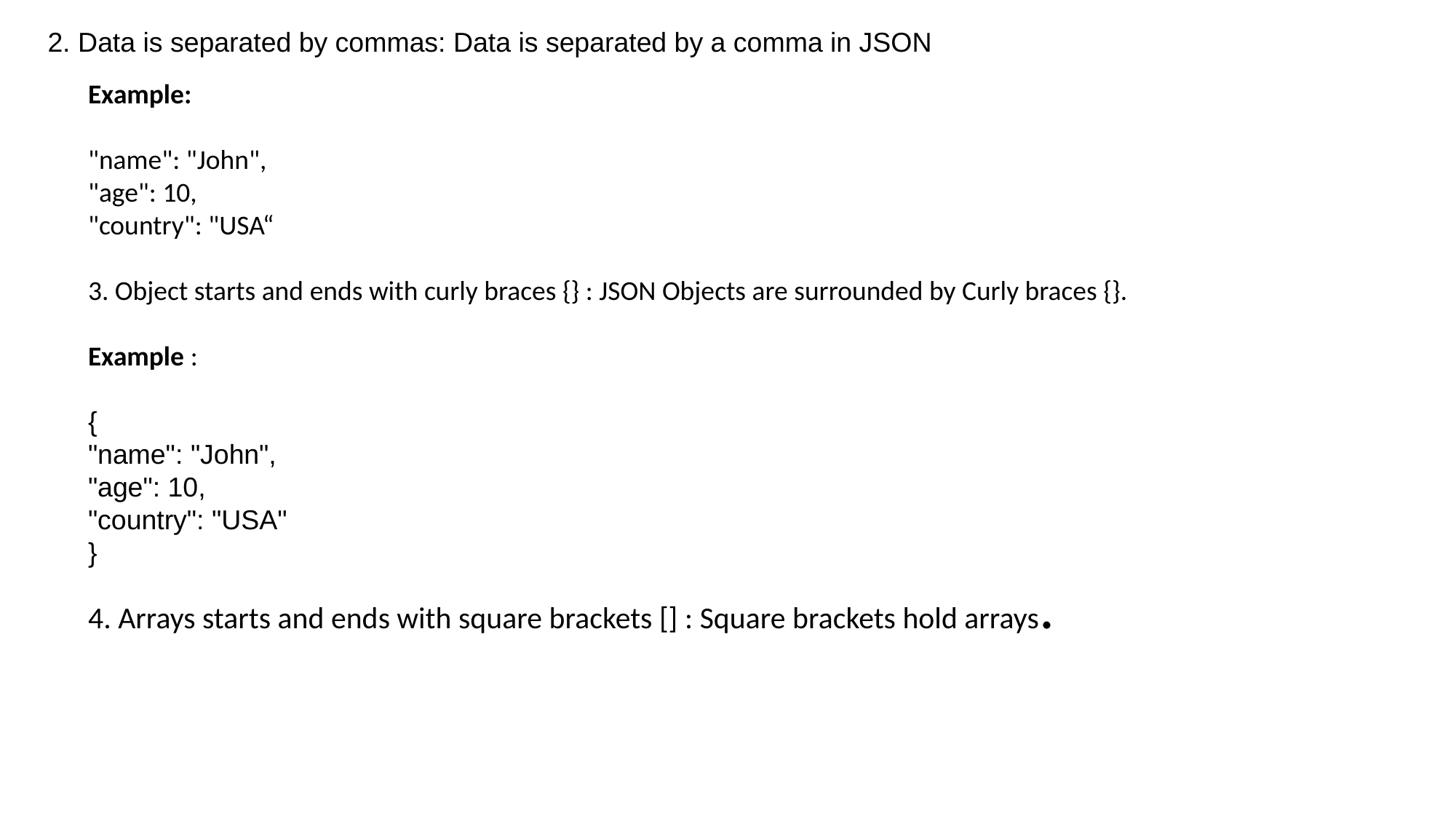

2. Data is separated by commas: Data is separated by a comma in JSON

Example:

"name": "John",
"age": 10,
"country": "USA“

3. Object starts and ends with curly braces {} : JSON Objects are surrounded by Curly braces {}.

Example :

{
"name": "John",
"age": 10,
"country": "USA"
}
4. Arrays starts and ends with square brackets [] : Square brackets hold arrays.